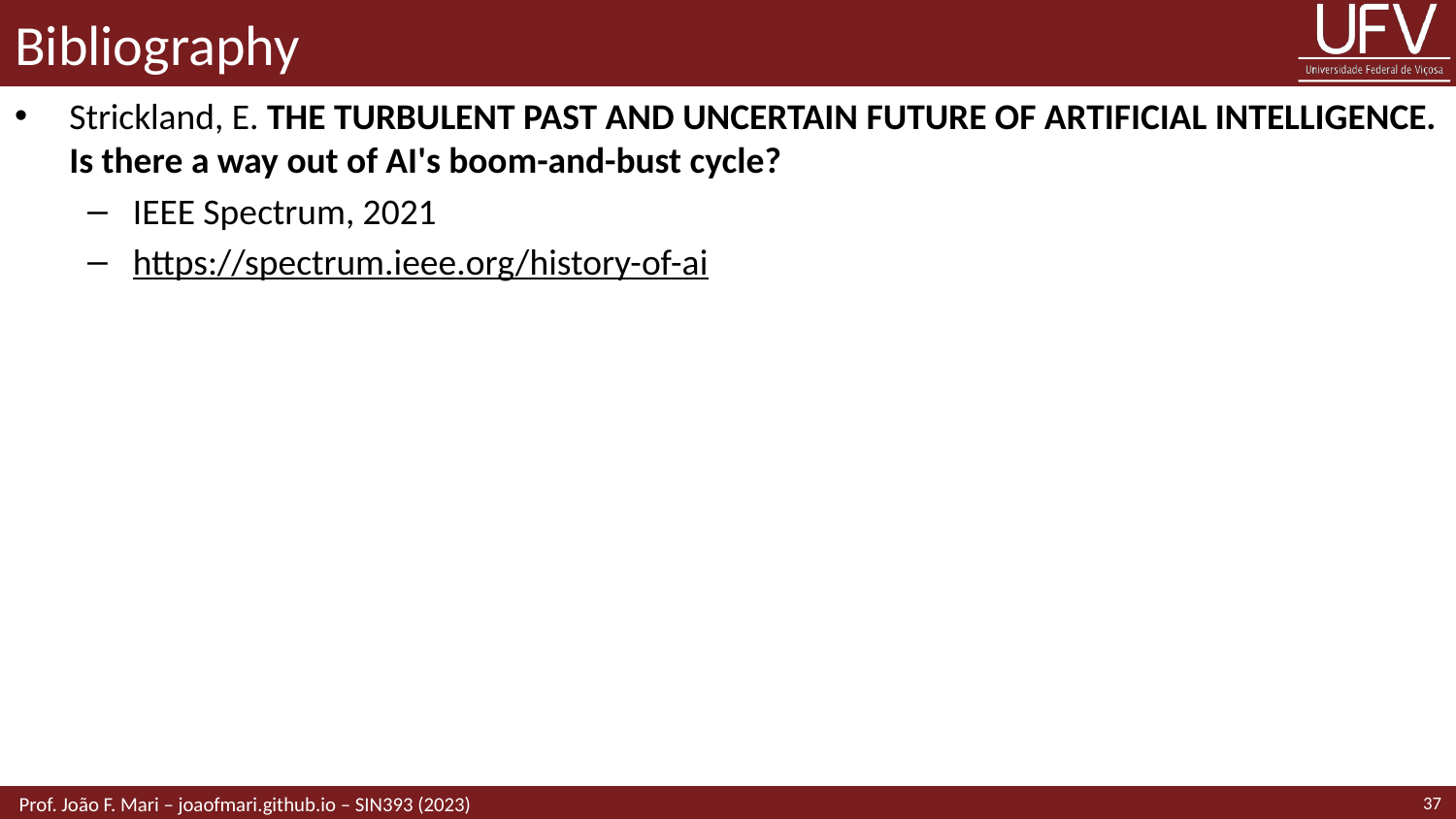

# Bibliography
Strickland, E. THE TURBULENT PAST AND UNCERTAIN FUTURE OF ARTIFICIAL INTELLIGENCE. Is there a way out of AI's boom-and-bust cycle?
IEEE Spectrum, 2021
https://spectrum.ieee.org/history-of-ai

37
 Prof. João F. Mari – joaofmari.github.io – SIN393 (2023)